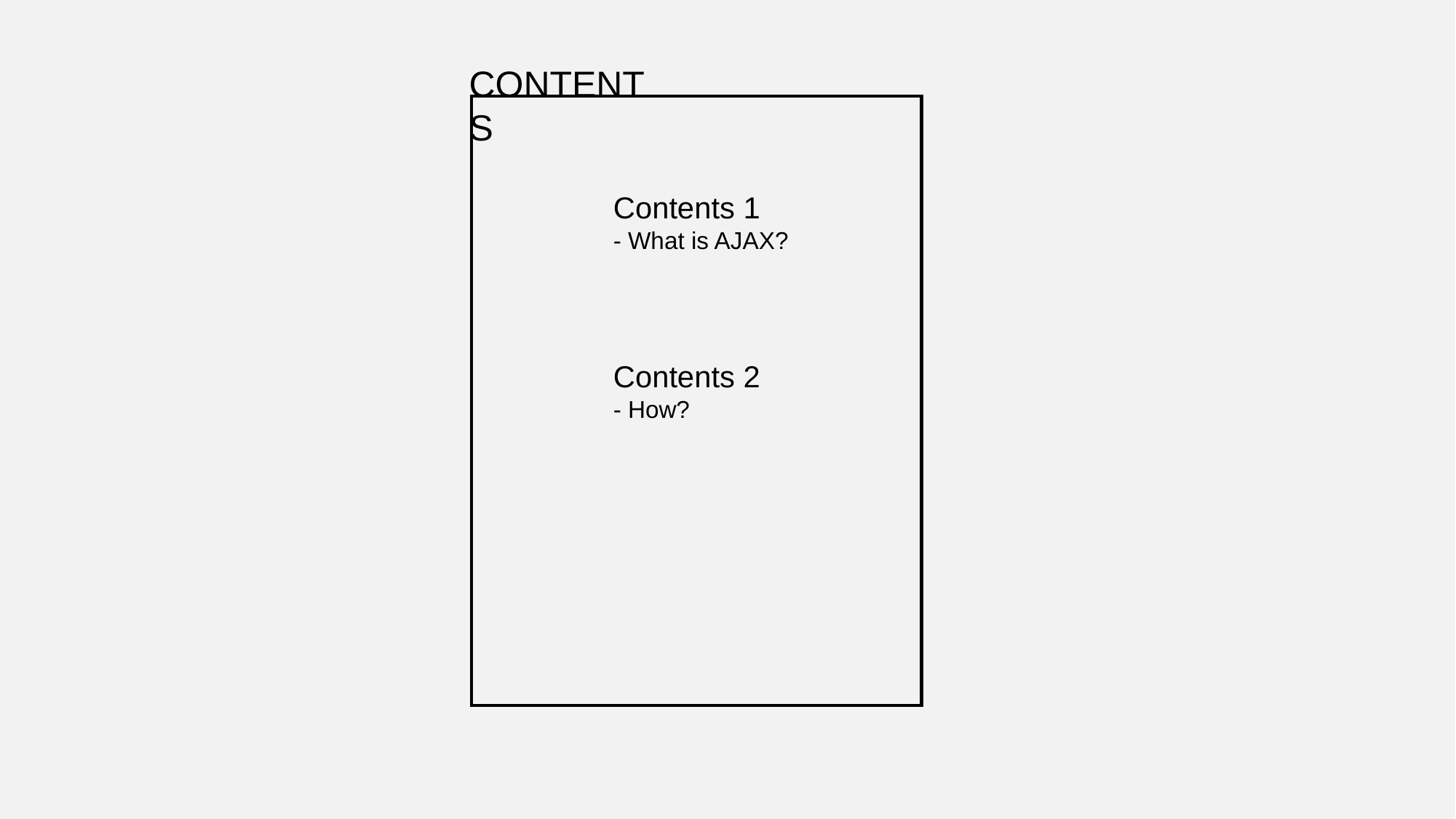

CONTENTS

Contents 1
- What is AJAX?
Contents 2
- How?